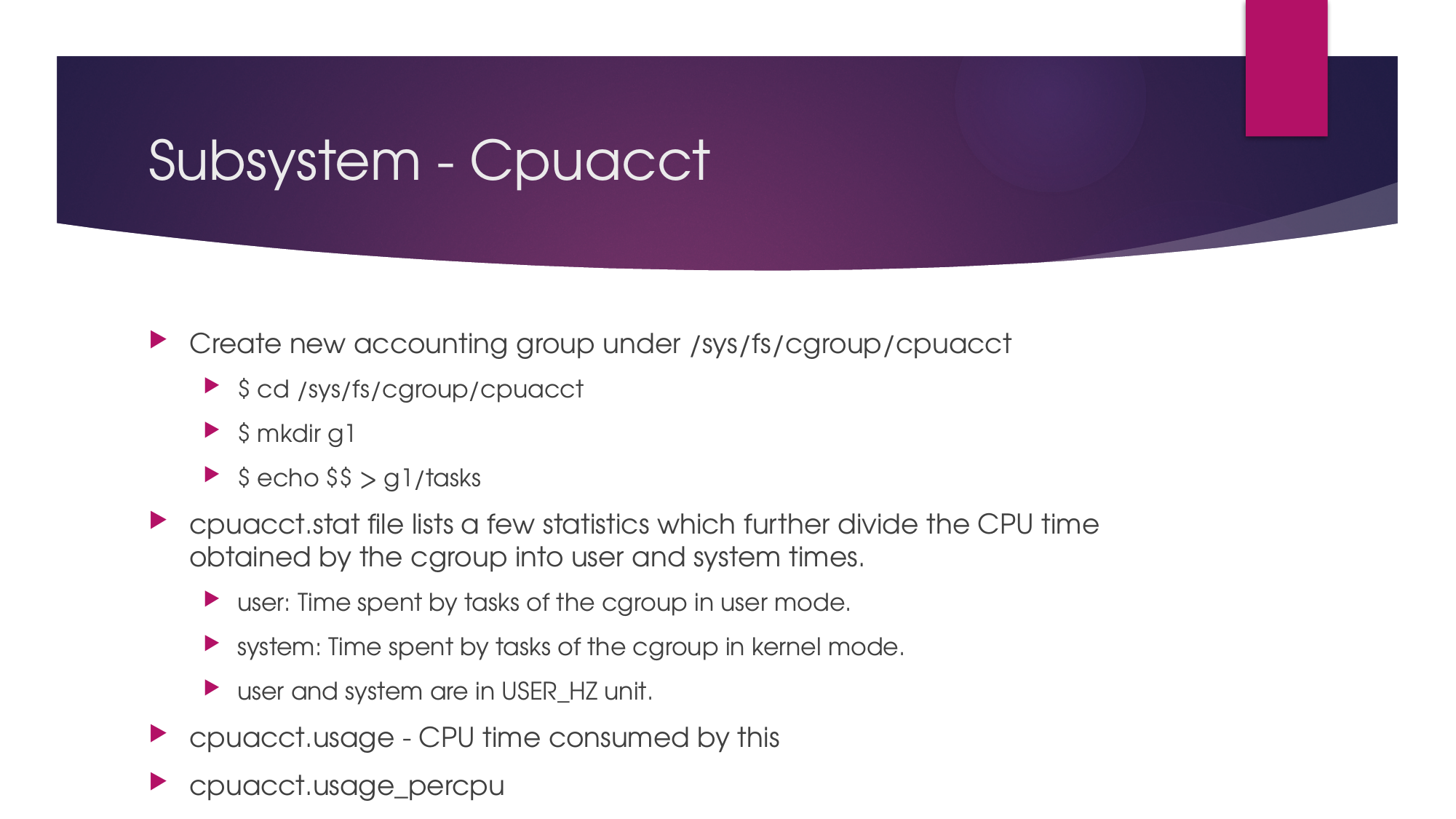

# Subsystem - Cpuacct
Create new accounting group under /sys/fs/cgroup/cpuacct
$ cd /sys/fs/cgroup/cpuacct
$ mkdir g1
$ echo $$ > g1/tasks
cpuacct.stat file lists a few statistics which further divide the CPU time obtained by the cgroup into user and system times.
user: Time spent by tasks of the cgroup in user mode.
system: Time spent by tasks of the cgroup in kernel mode.
user and system are in USER_HZ unit.
cpuacct.usage - CPU time consumed by this
cpuacct.usage_percpu